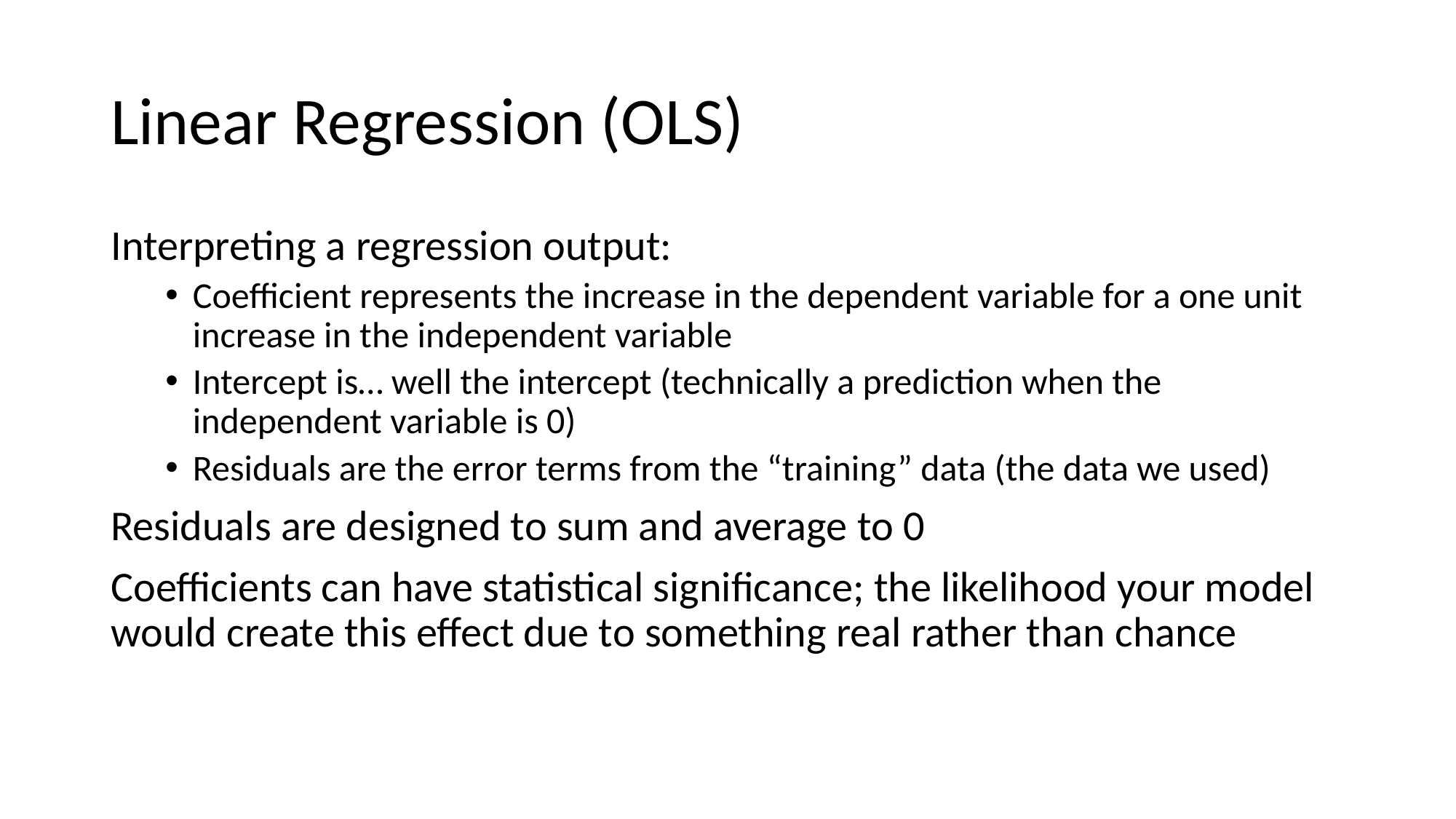

# Linear Regression (OLS)
Interpreting a regression output:
Coefficient represents the increase in the dependent variable for a one unit increase in the independent variable
Intercept is… well the intercept (technically a prediction when the independent variable is 0)
Residuals are the error terms from the “training” data (the data we used)
Residuals are designed to sum and average to 0
Coefficients can have statistical significance; the likelihood your model would create this effect due to something real rather than chance